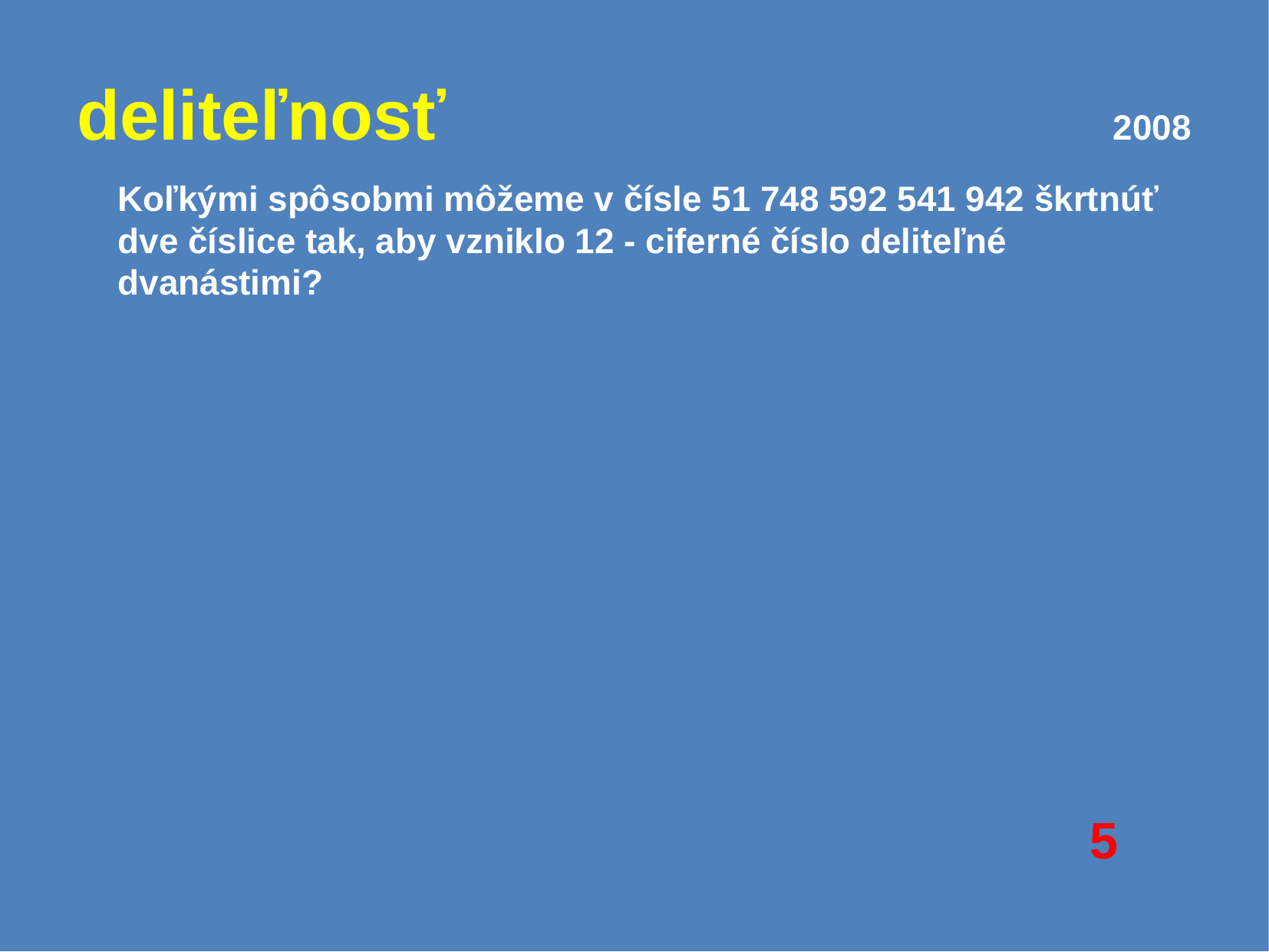

deliteľnosť 						2008
Koľkými spôsobmi môžeme v čísle 51 748 592 541 942 škrtnúť dve číslice tak, aby vzniklo 12 - ciferné číslo deliteľné dvanástimi?
5